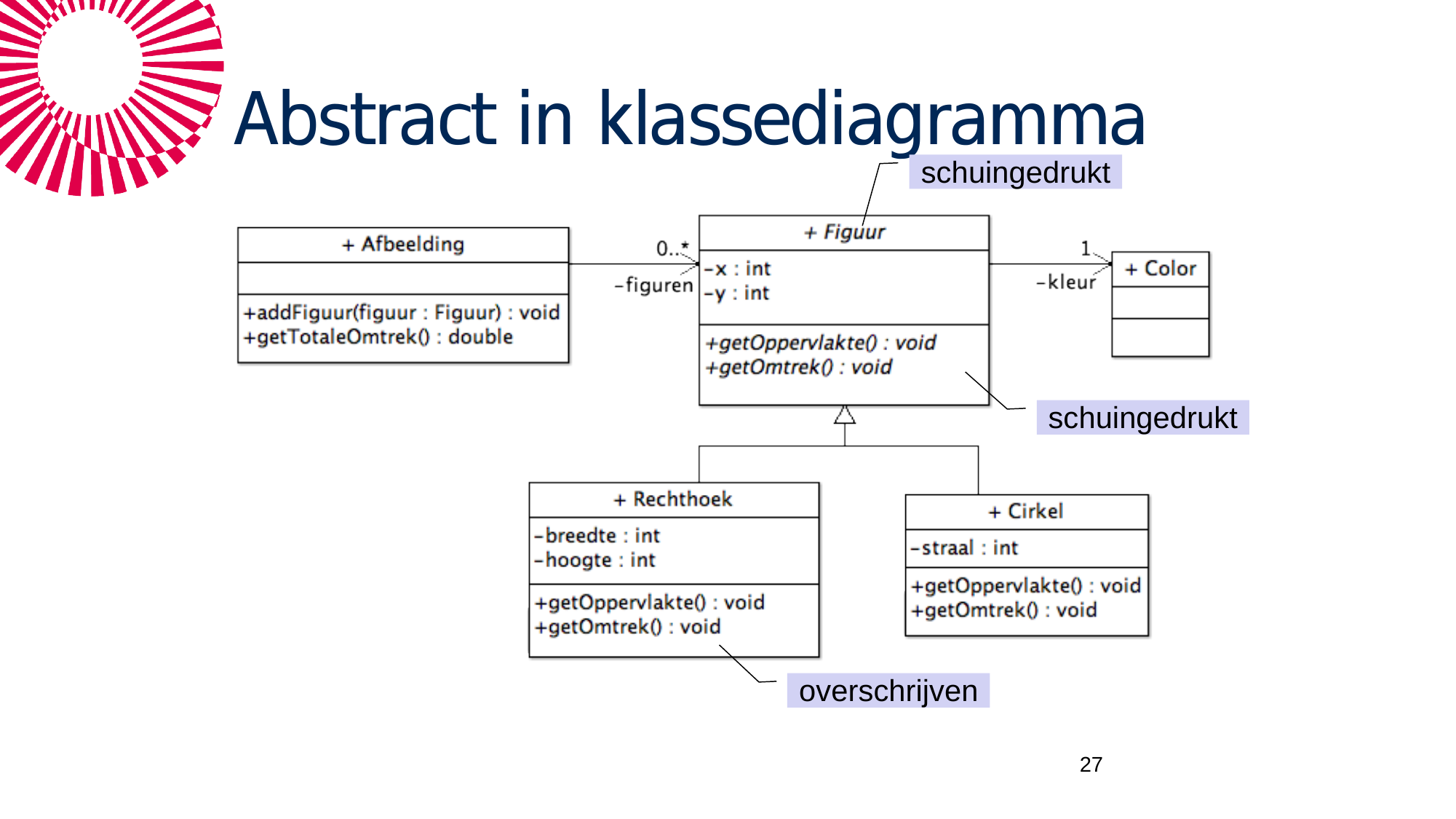

# Abstract in klassediagramma
schuingedrukt

schuingedrukt
overschrijven
27